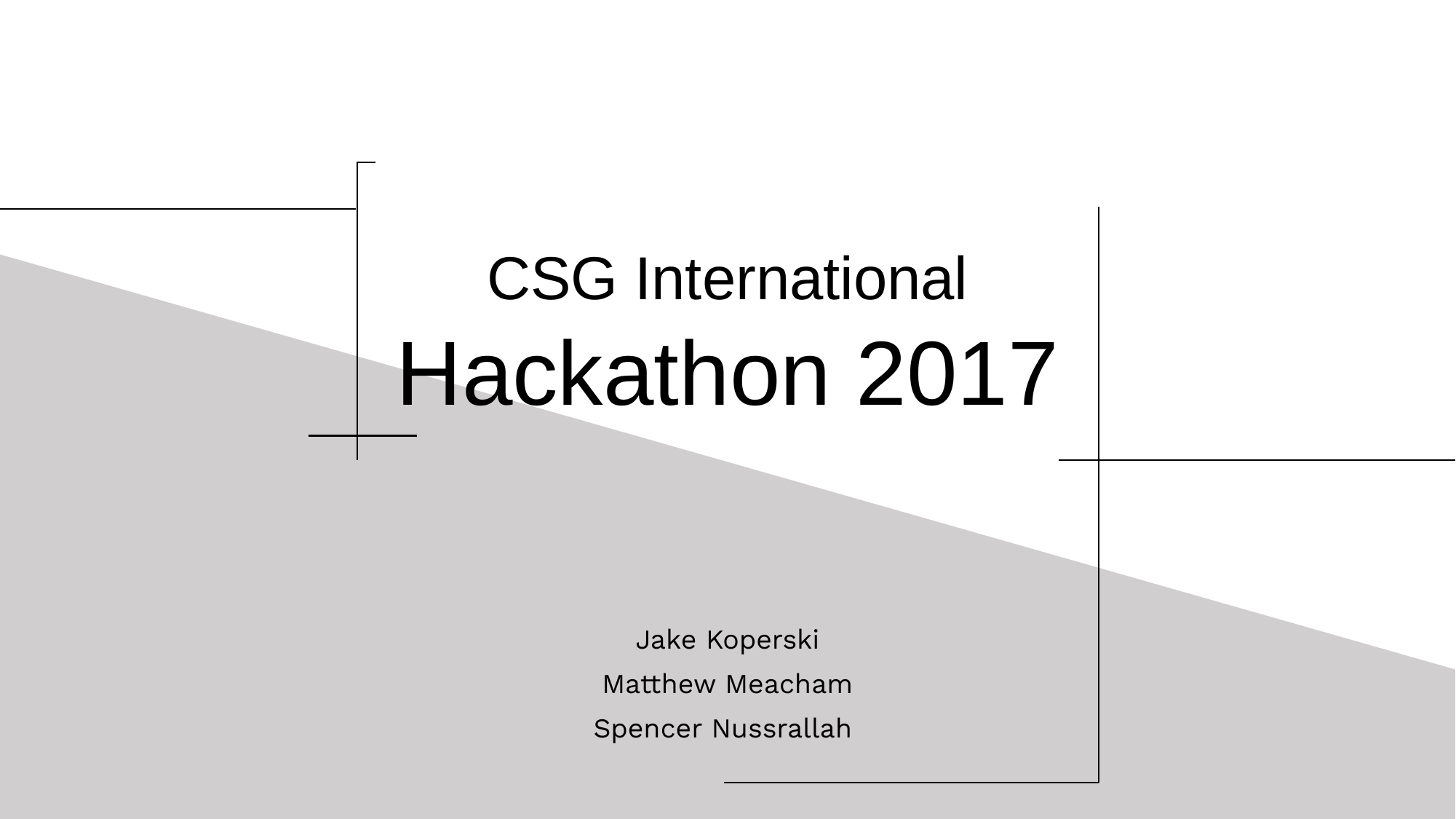

# CSG International
Hackathon 2017

Jake Koperski
Matthew Meacham
Spencer Nussrallah